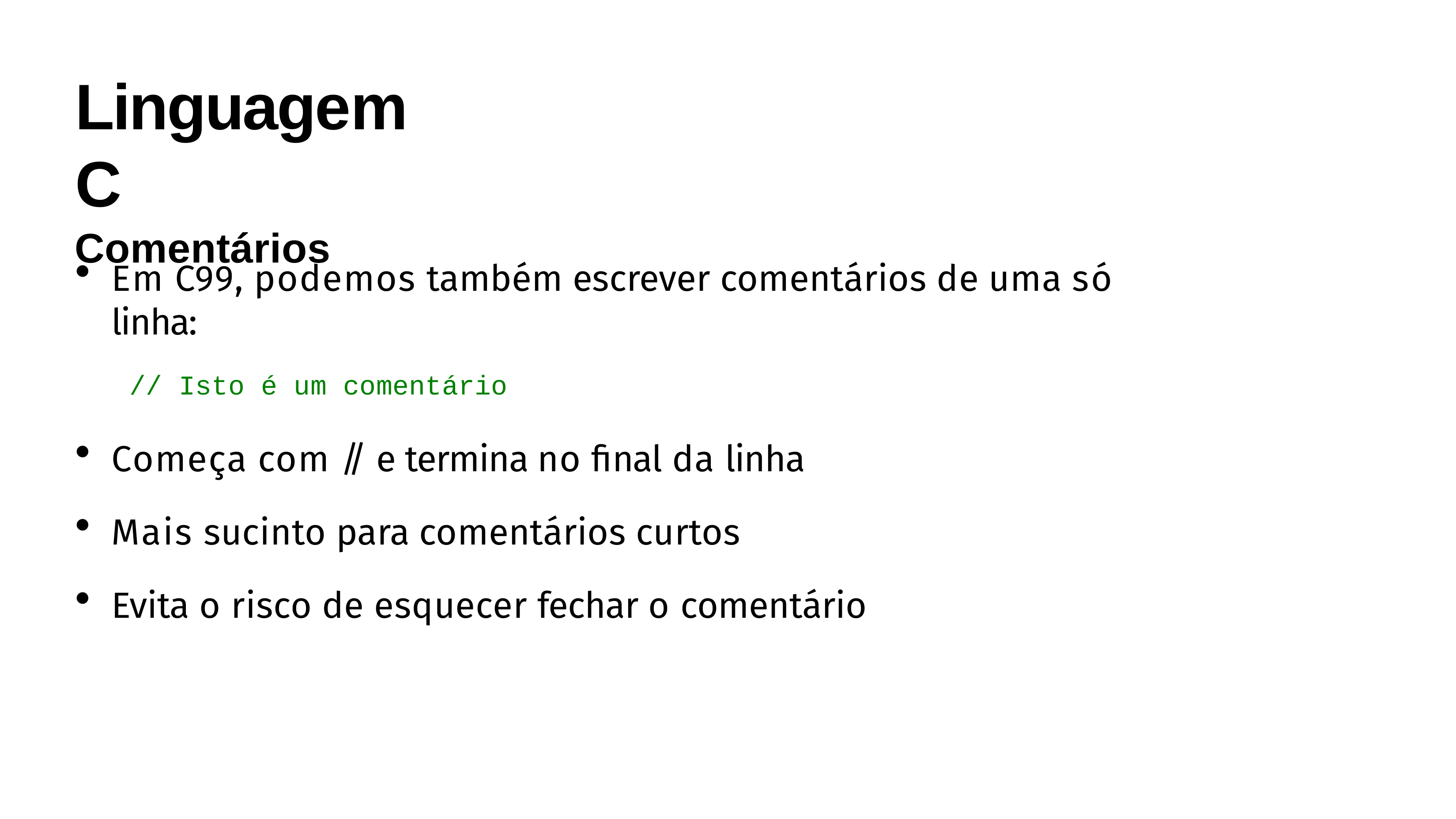

# Linguagem C
Comentários
Em C99, podemos também escrever comentários de uma só linha:
// Isto é um comentário

Começa com // e termina no final da linha
Mais sucinto para comentários curtos
Evita o risco de esquecer fechar o comentário